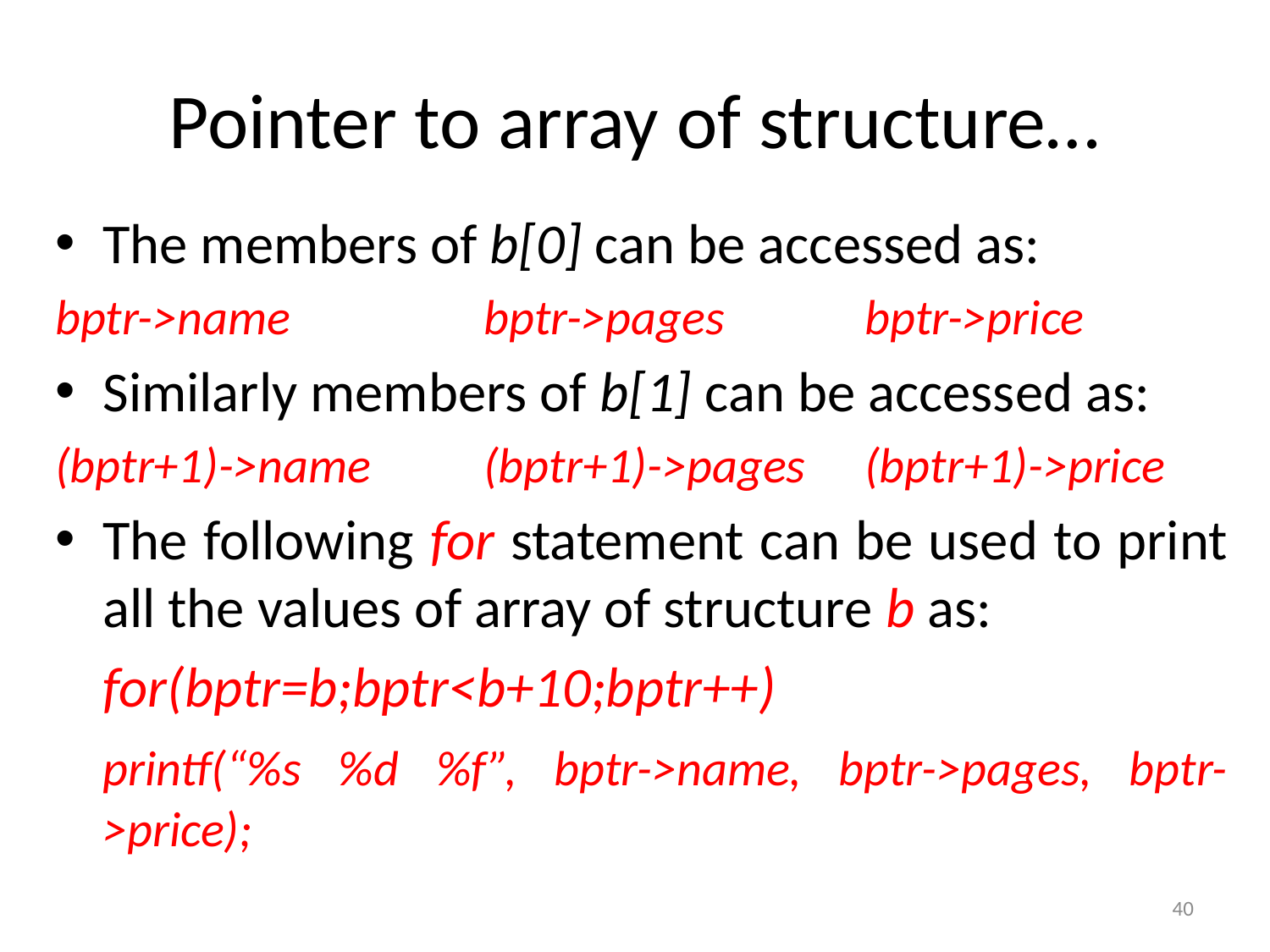

# Pointer to array of structure…
The members of b[0] can be accessed as:
bptr->name		bptr->pages		bptr->price
Similarly members of b[1] can be accessed as:
(bptr+1)->name	(bptr+1)->pages	(bptr+1)->price
The following for statement can be used to print all the values of array of structure b as:
	for(bptr=b;bptr<b+10;bptr++)
	printf(“%s %d %f”, bptr->name, bptr->pages, bptr->price);
40